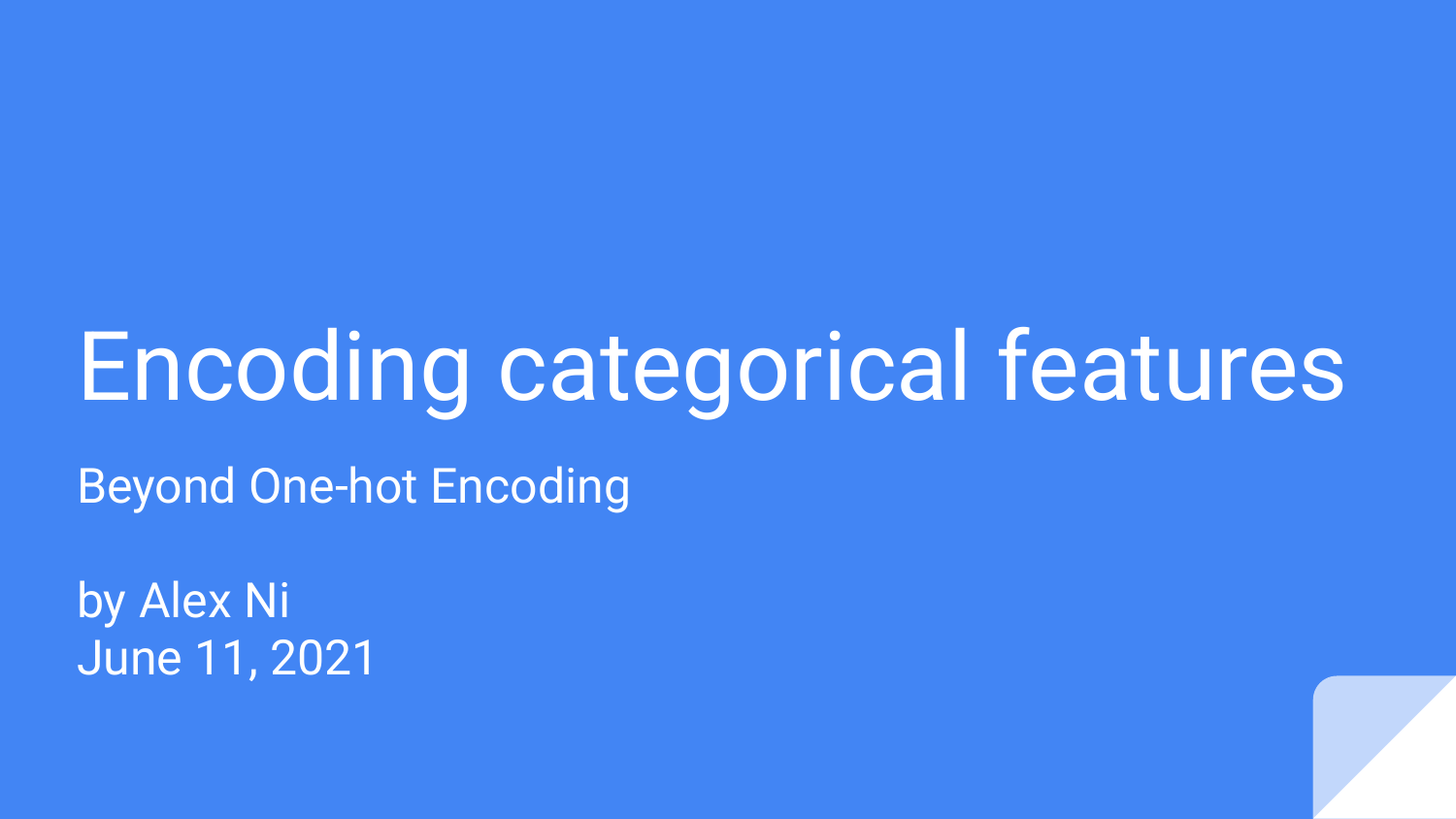

# Encoding categorical features
Beyond One-hot Encoding

by Alex Ni
June 11, 2021